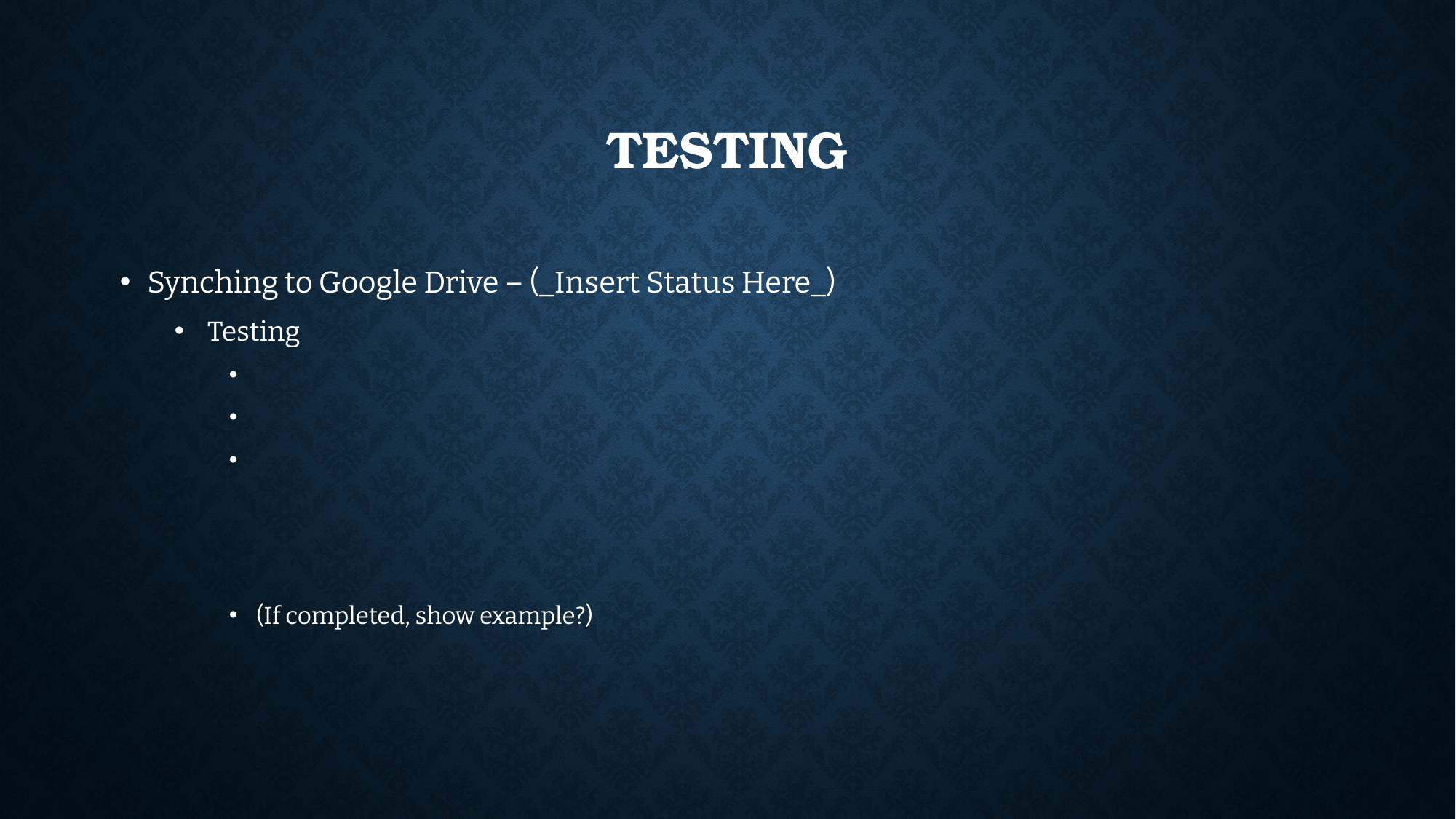

# TESTING
Synching to Google Drive – (_Insert Status Here_)
 Testing

(If completed, show example?)